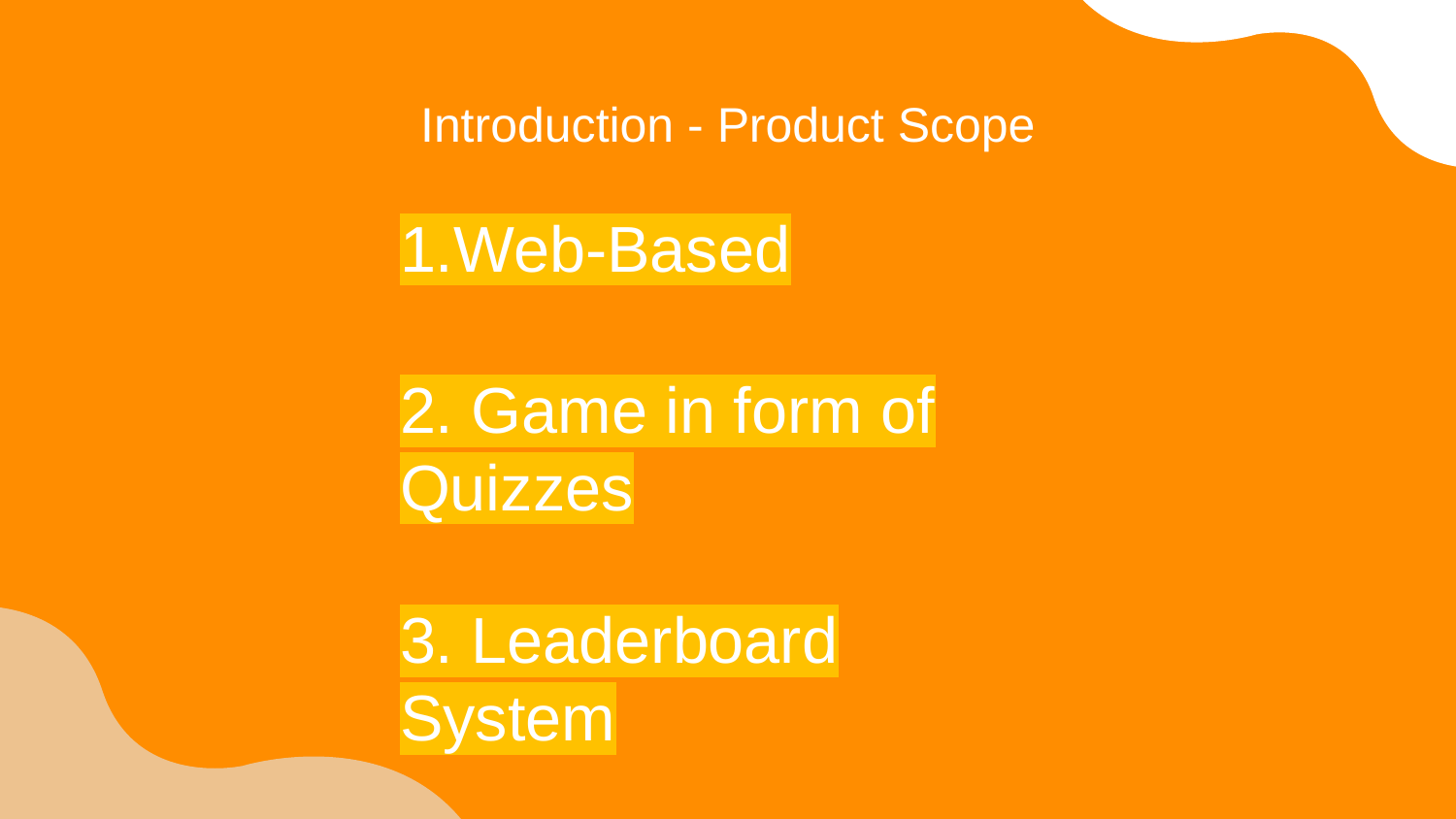

Introduction - Product Scope
# 1.Web-Based
2. Game in form of Quizzes
3. Leaderboard System